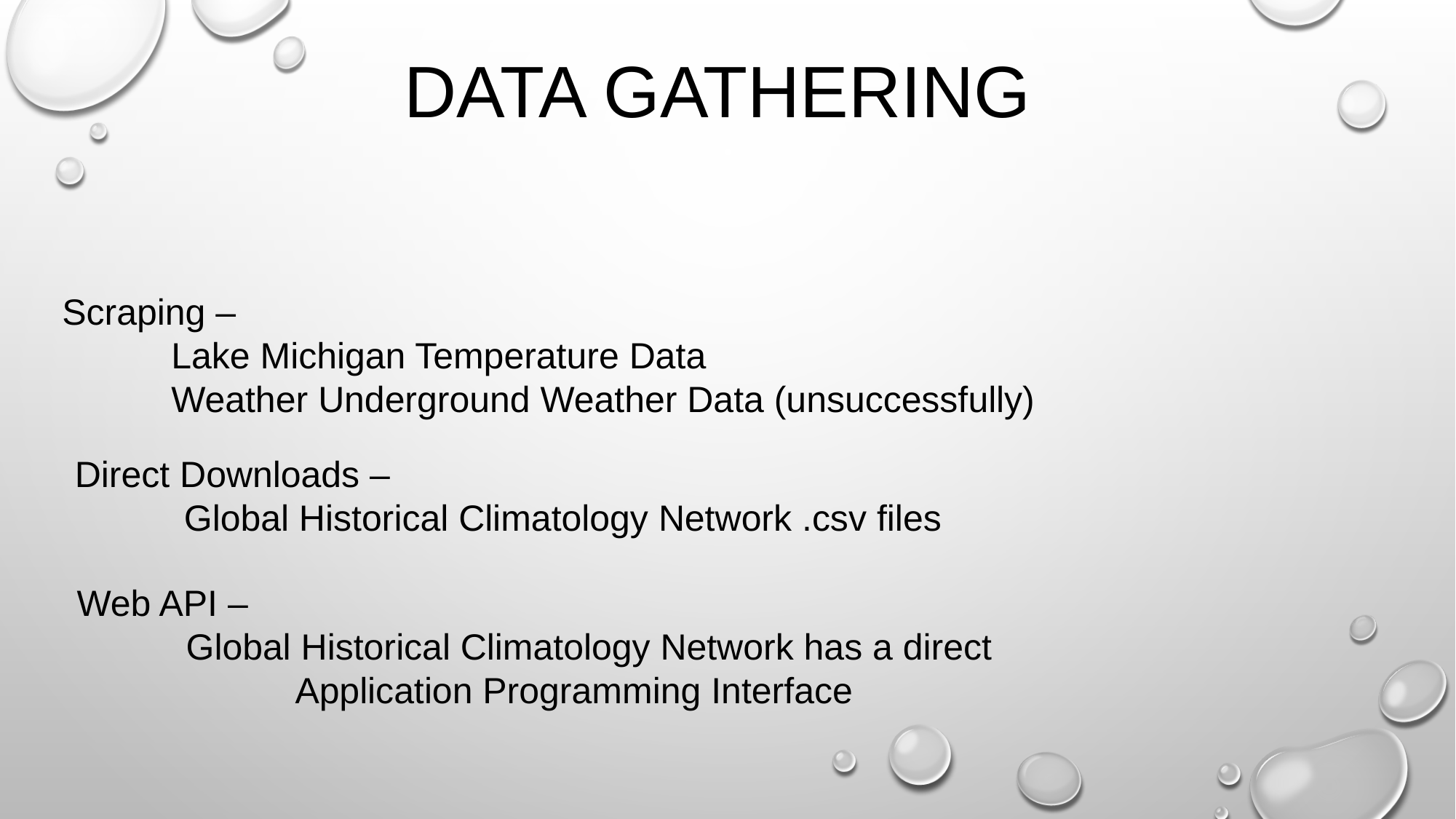

# Data gathering
Scraping –
	Lake Michigan Temperature Data
	Weather Underground Weather Data (unsuccessfully)
Direct Downloads –
	Global Historical Climatology Network .csv files
Web API –
	Global Historical Climatology Network has a direct
		Application Programming Interface